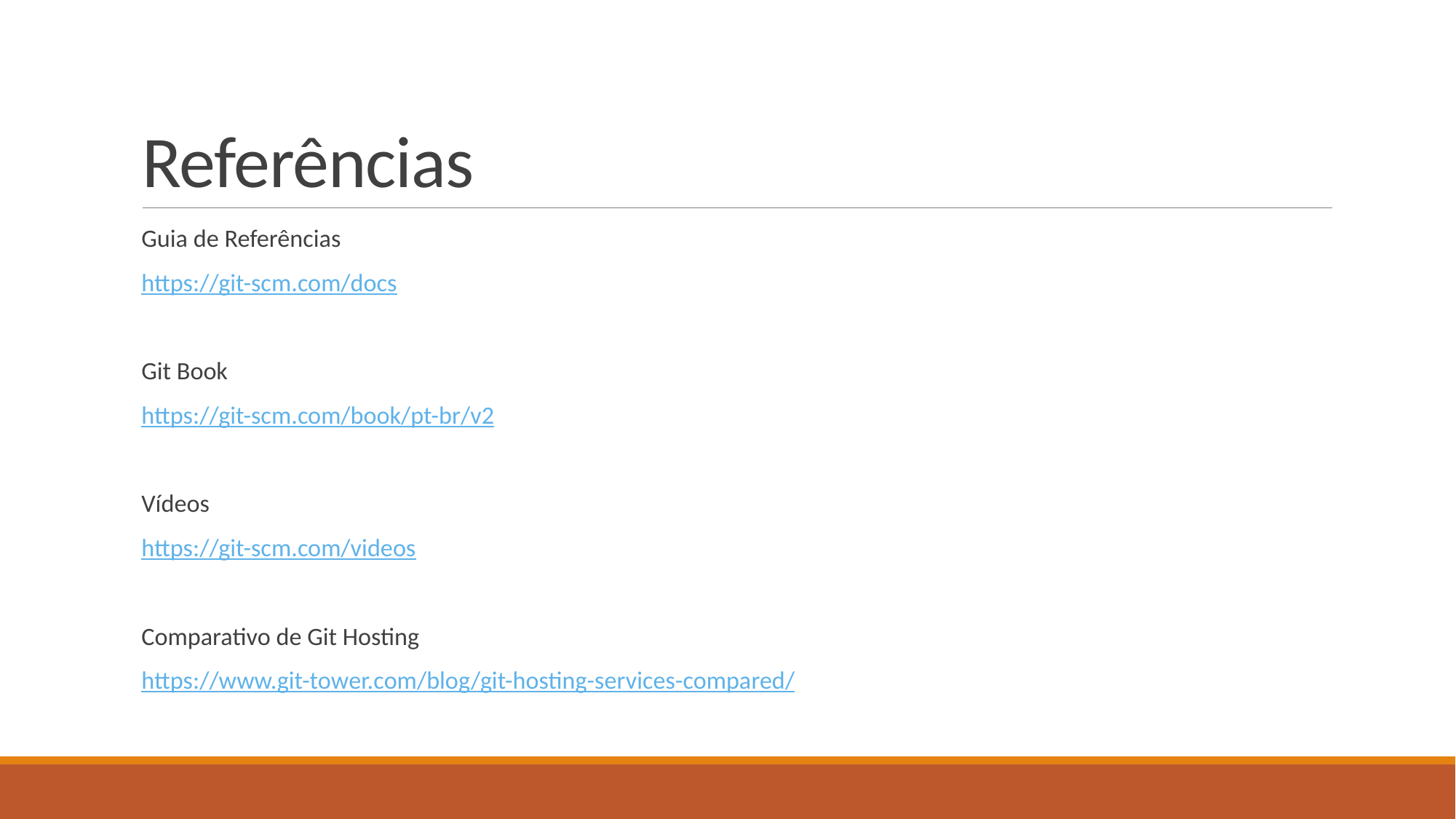

# Referências
Guia de Referências
https://git-scm.com/docs

Git Book
https://git-scm.com/book/pt-br/v2

Vídeos
https://git-scm.com/videos

Comparativo de Git Hosting
https://www.git-tower.com/blog/git-hosting-services-compared/